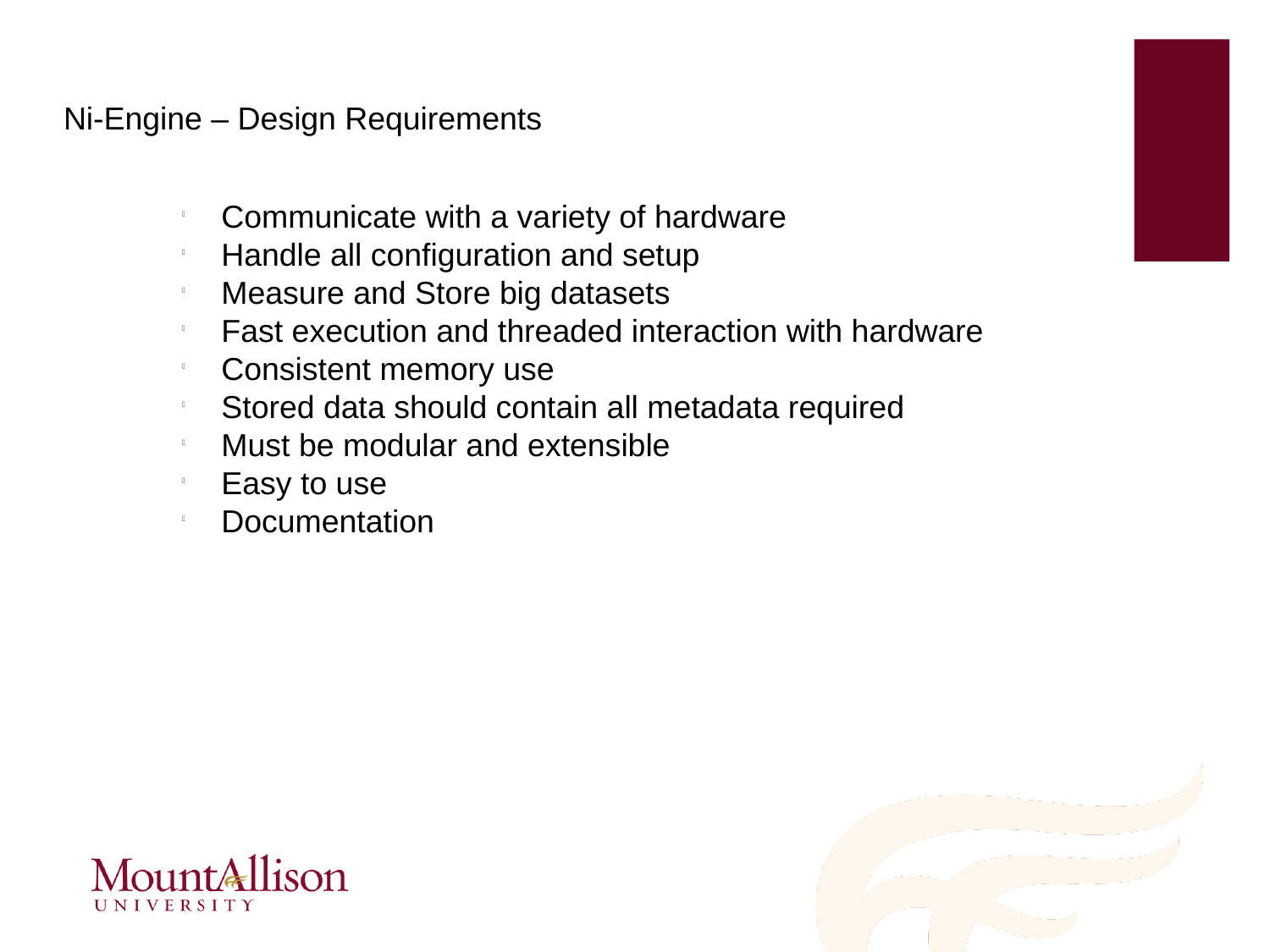

Ni-Engine – Design Requirements
 Communicate with a variety of hardware
 Handle all configuration and setup
 Measure and Store big datasets
 Fast execution and threaded interaction with hardware
 Consistent memory use
 Stored data should contain all metadata required
 Must be modular and extensible
 Easy to use
 Documentation